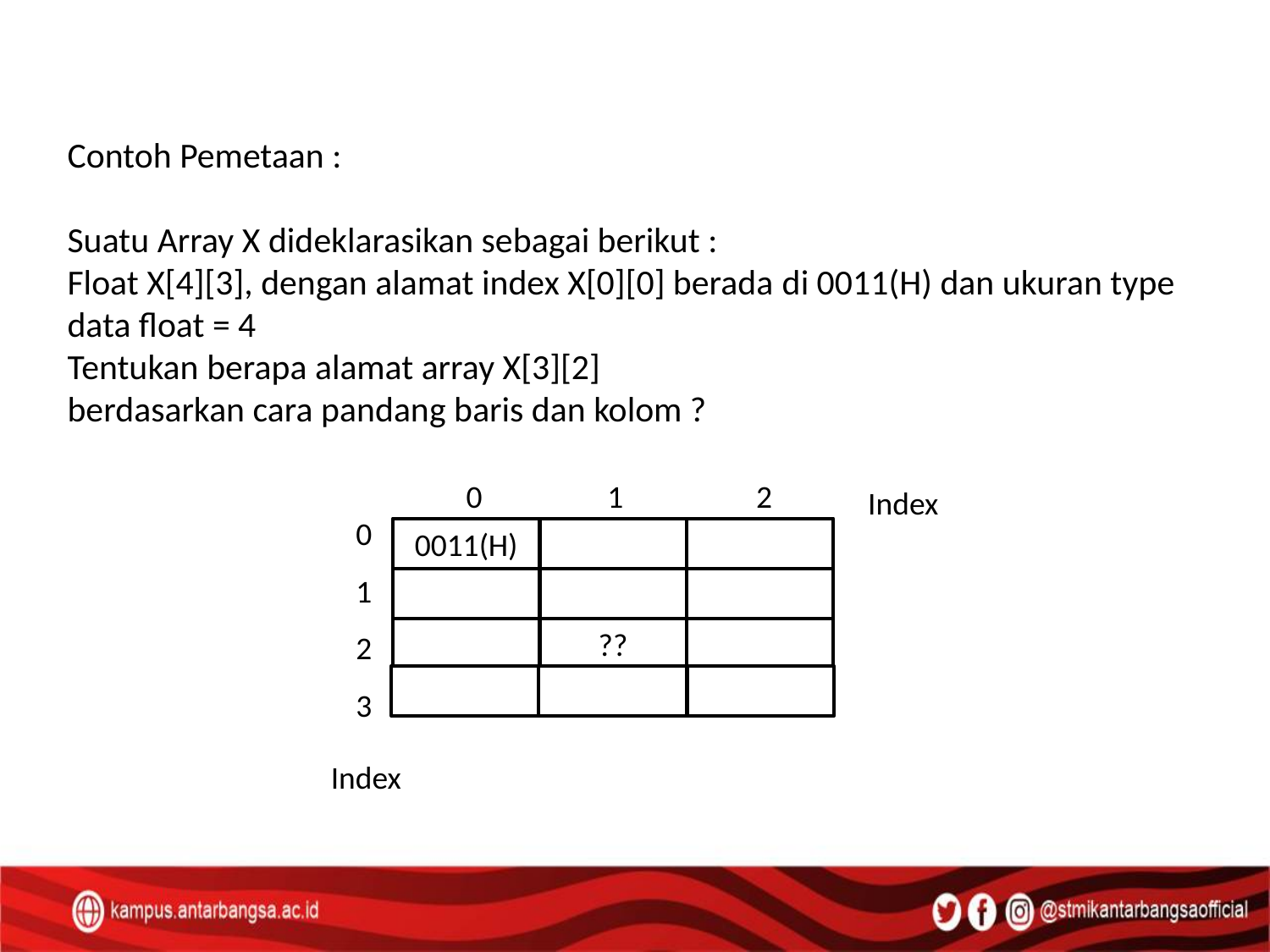

Contoh Pemetaan :

Suatu Array X dideklarasikan sebagai berikut :
Float X[4][3], dengan alamat index X[0][0] berada di 0011(H) dan ukuran type data float = 4
Tentukan berapa alamat array X[3][2]
berdasarkan cara pandang baris dan kolom ?
0    	  1    	     2
0
1
2
3
0011(H)

??

Index

Index